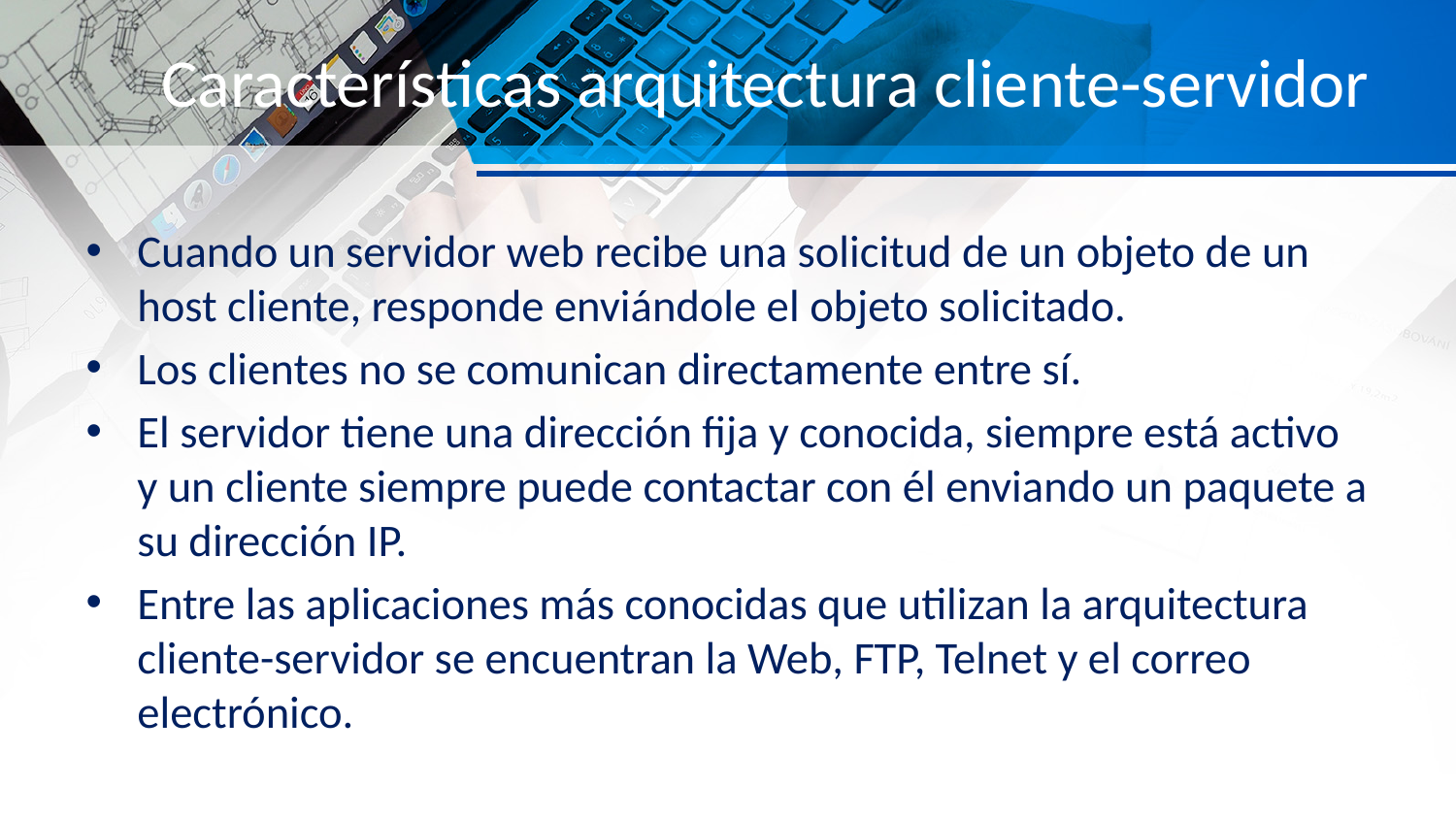

# Características arquitectura cliente-servidor
Cuando un servidor web recibe una solicitud de un objeto de un host cliente, responde enviándole el objeto solicitado.
Los clientes no se comunican directamente entre sí.
El servidor tiene una dirección fija y conocida, siempre está activo y un cliente siempre puede contactar con él enviando un paquete a su dirección IP.
Entre las aplicaciones más conocidas que utilizan la arquitectura cliente-servidor se encuentran la Web, FTP, Telnet y el correo electrónico.